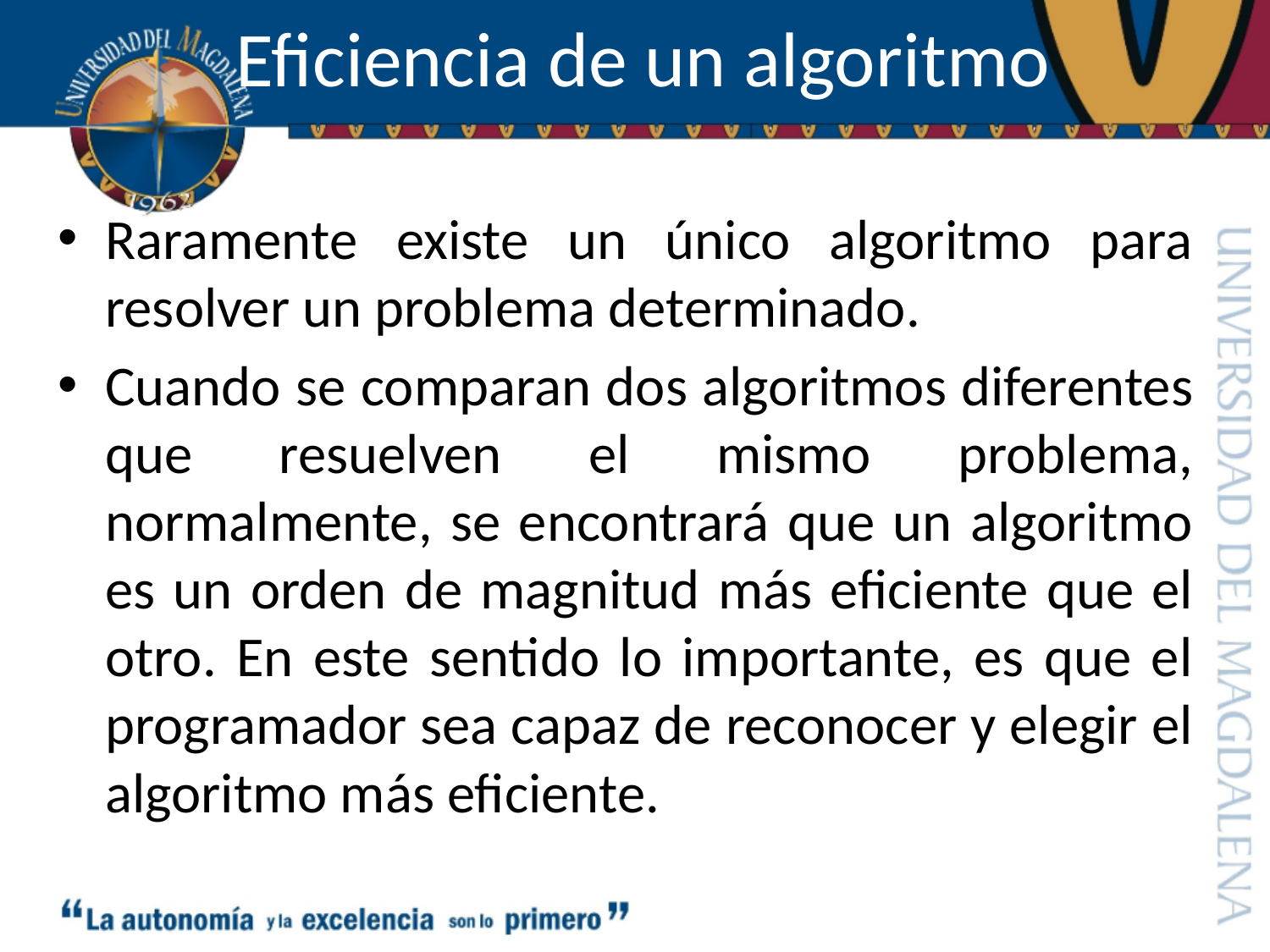

# Eficiencia de un algoritmo
Raramente existe un único algoritmo para resolver un problema determinado.
Cuando se comparan dos algoritmos diferentes que resuelven el mismo problema, normalmente, se encontrará que un algoritmo es un orden de magnitud más eficiente que el otro. En este sentido lo importante, es que el programador sea capaz de reconocer y elegir el algoritmo más eficiente.